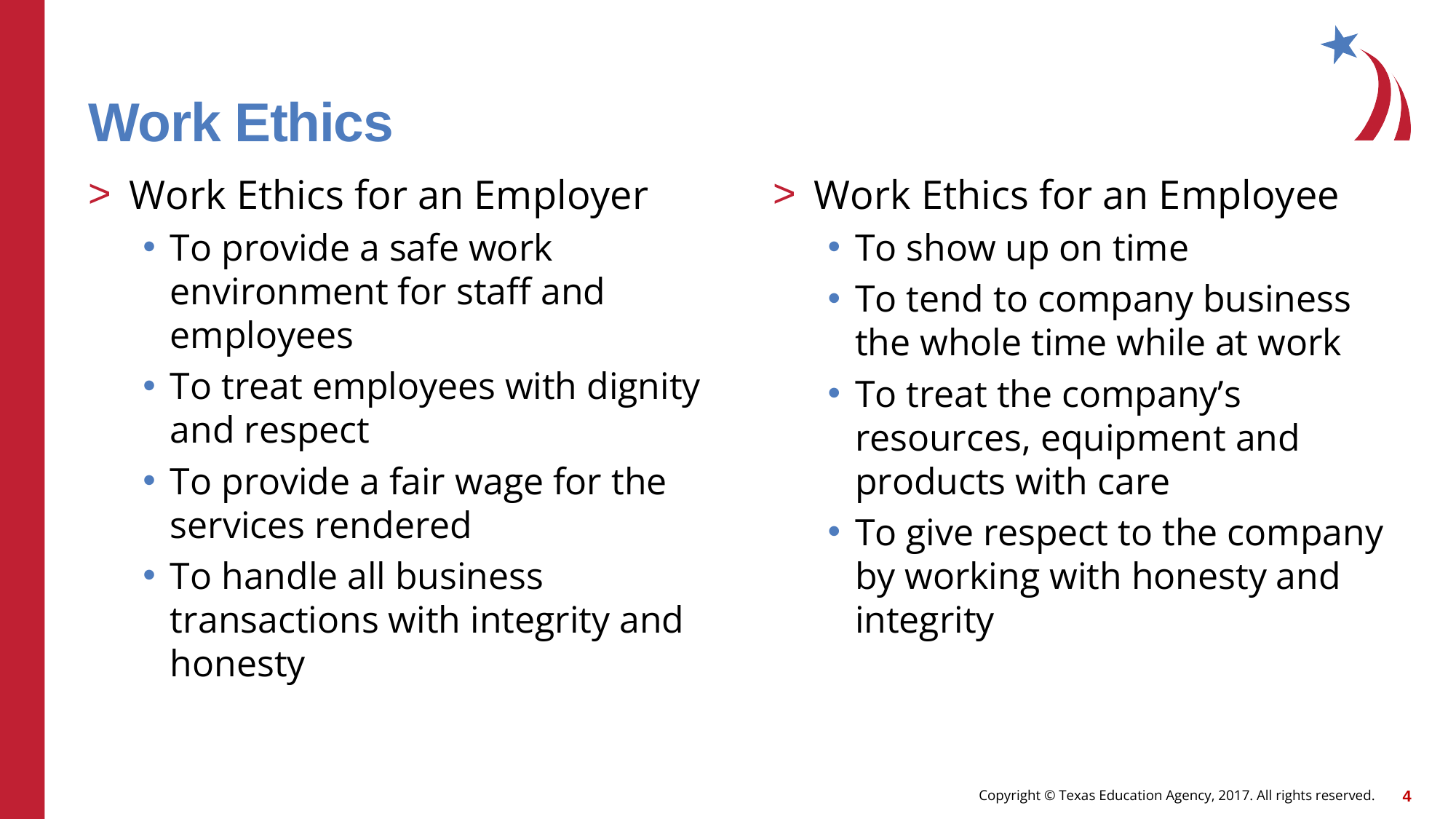

# Work Ethics
Work Ethics for an Employer
To provide a safe work environment for staff and employees
To treat employees with dignity and respect
To provide a fair wage for the services rendered
To handle all business transactions with integrity and honesty

Work Ethics for an Employee
To show up on time
To tend to company business the whole time while at work
To treat the company’s resources, equipment and products with care
To give respect to the company by working with honesty and integrity